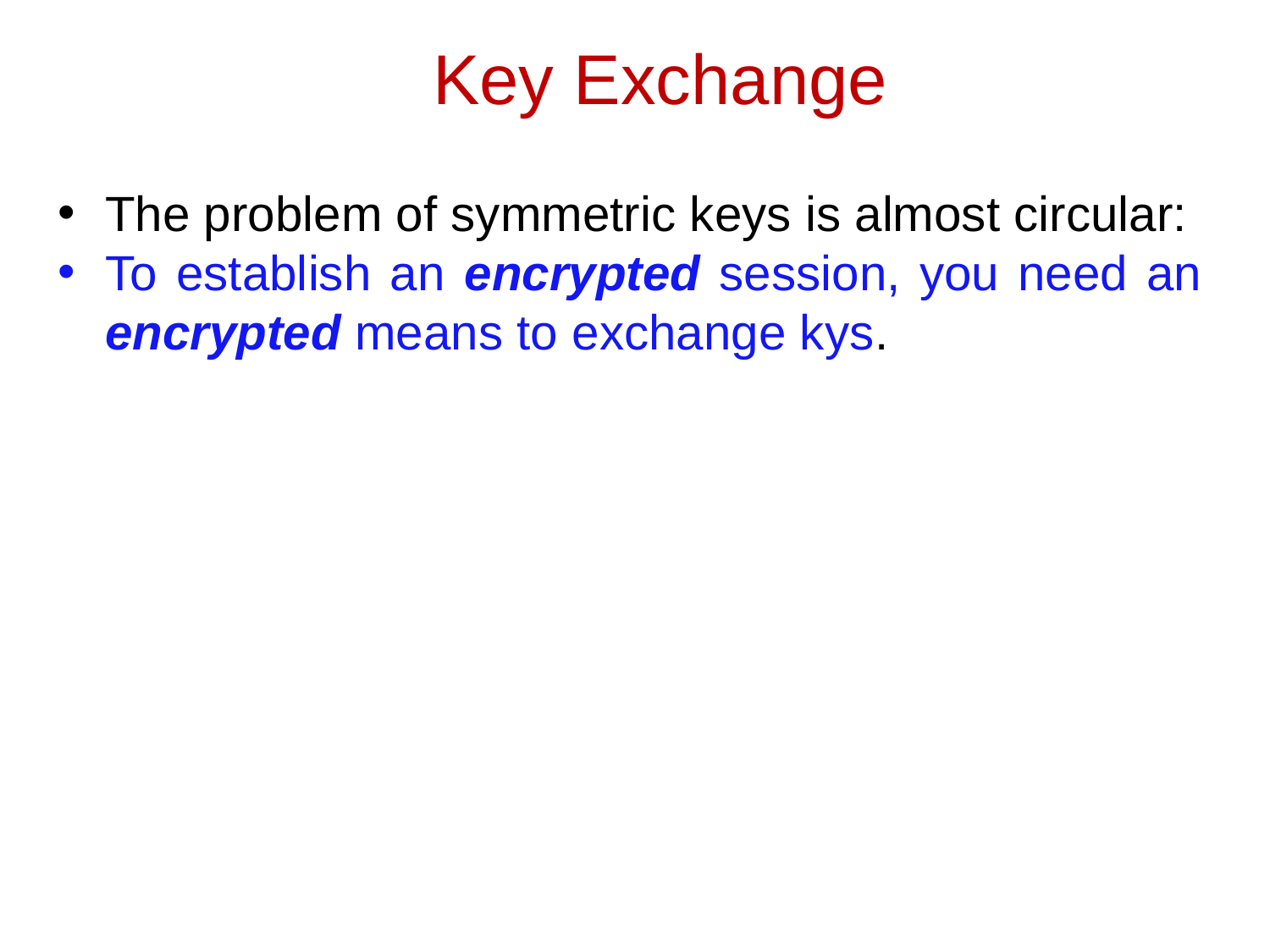

# Key Exchange
The problem of symmetric keys is almost circular:
To establish an encrypted session, you need an encrypted means to exchange kys.